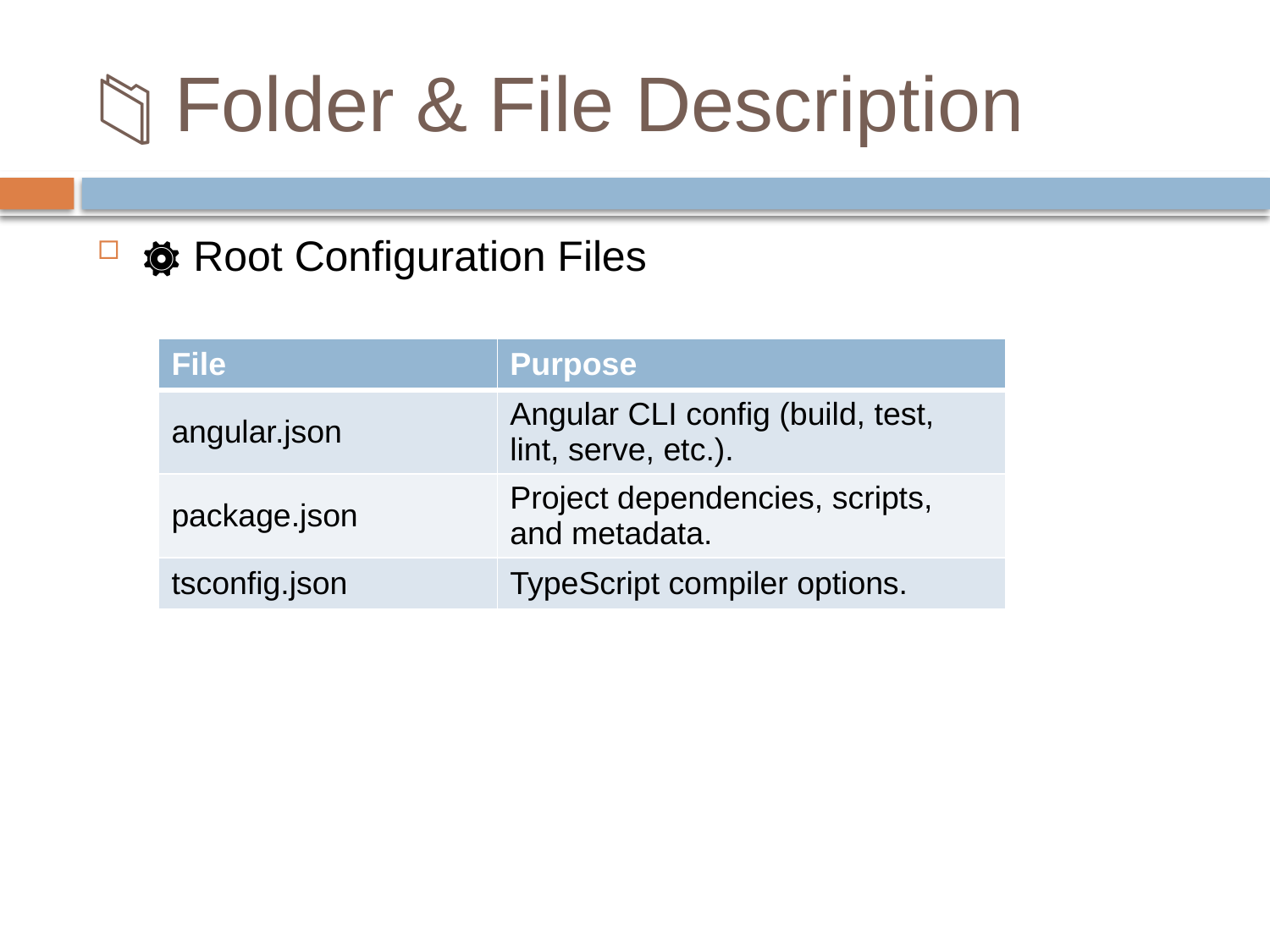

# 📁 Folder & File Description
⚙️ Root Configuration Files

| File | Purpose |
| --- | --- |
| angular.json | Angular CLI config (build, test, lint, serve, etc.). |
| package.json | Project dependencies, scripts, and metadata. |
| tsconfig.json | TypeScript compiler options. |